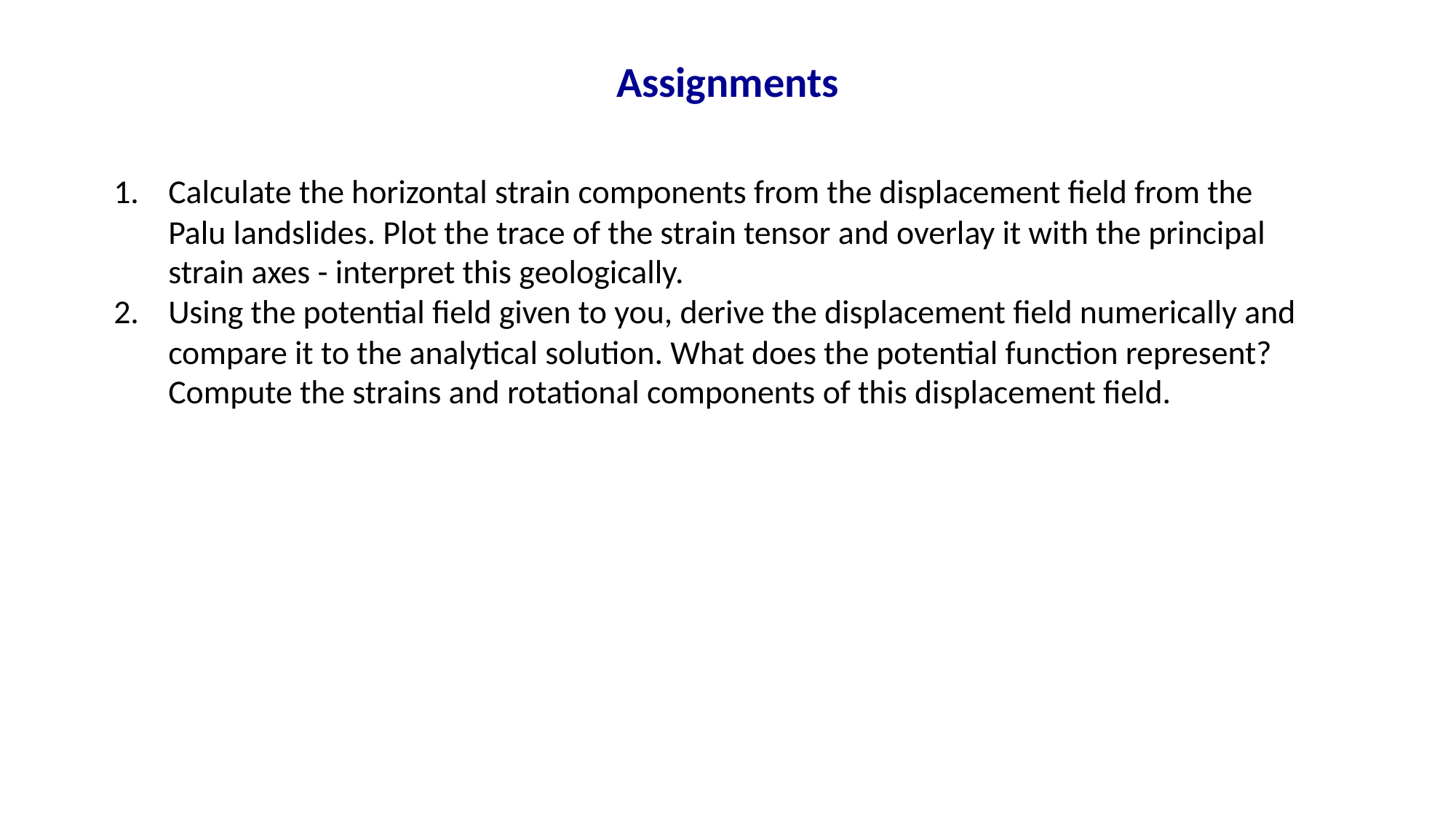

Assignments
Calculate the horizontal strain components from the displacement field from the Palu landslides. Plot the trace of the strain tensor and overlay it with the principal strain axes - interpret this geologically.
Using the potential field given to you, derive the displacement field numerically and compare it to the analytical solution. What does the potential function represent? Compute the strains and rotational components of this displacement field.